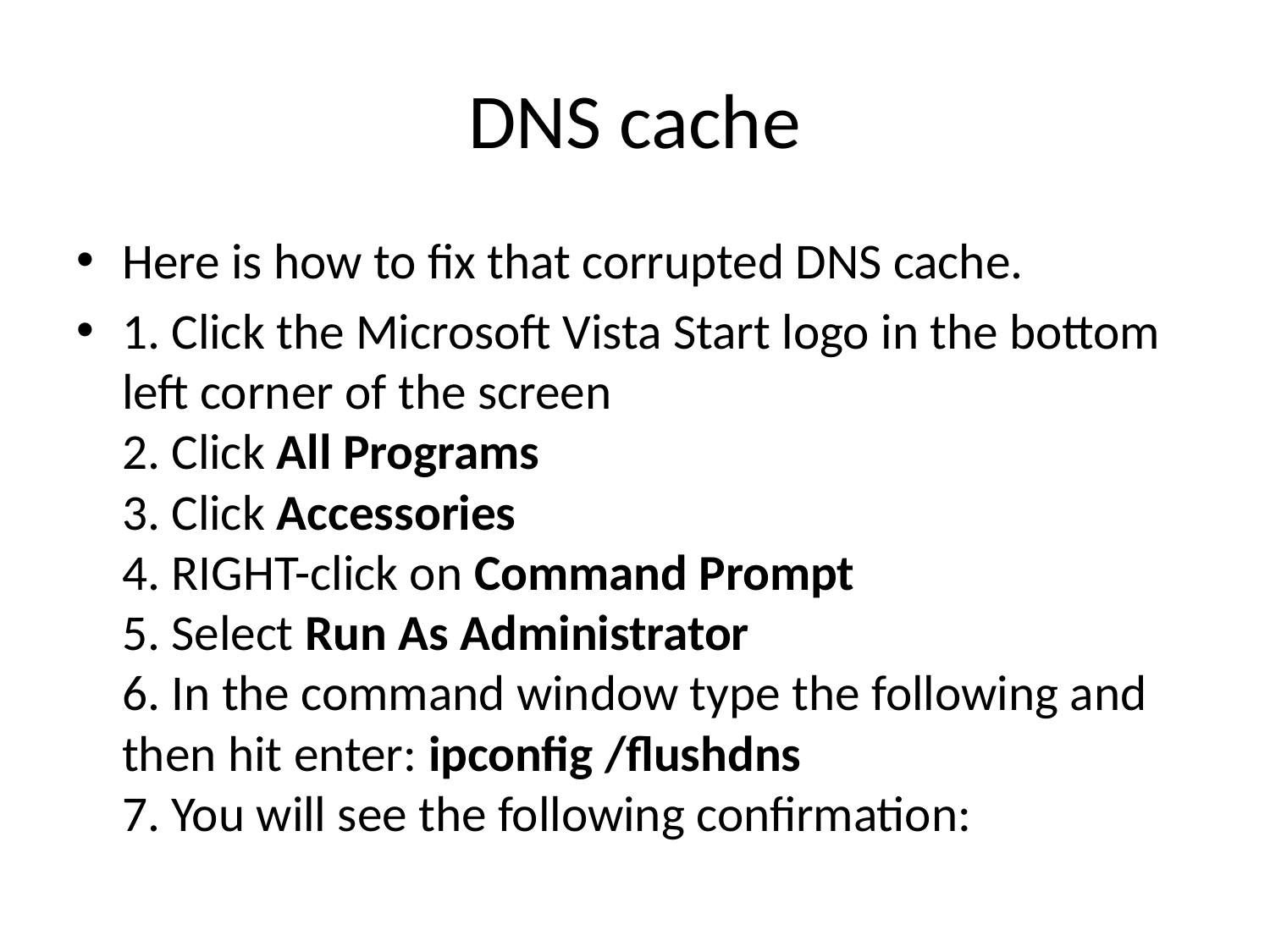

# DNS cache
Here is how to fix that corrupted DNS cache.
1. Click the Microsoft Vista Start logo in the bottom left corner of the screen
2. Click All Programs
3. Click Accessories
4. RIGHT-click on Command Prompt
5. Select Run As Administrator
6. In the command window type the following and then hit enter: ipconfig /flushdns
7. You will see the following confirmation: